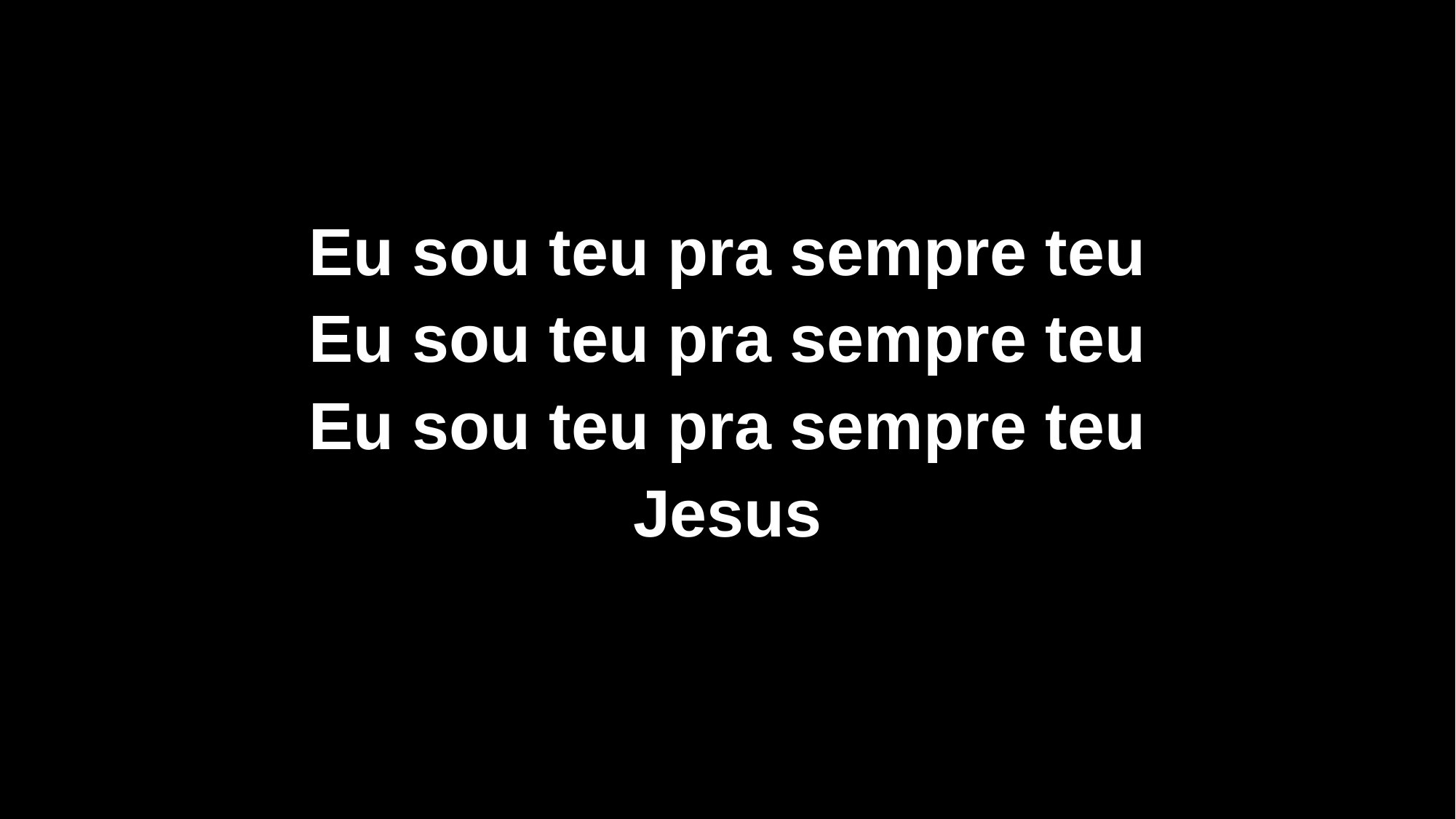

Eu sou teu pra sempre teu
Eu sou teu pra sempre teu
Eu sou teu pra sempre teu
Jesus